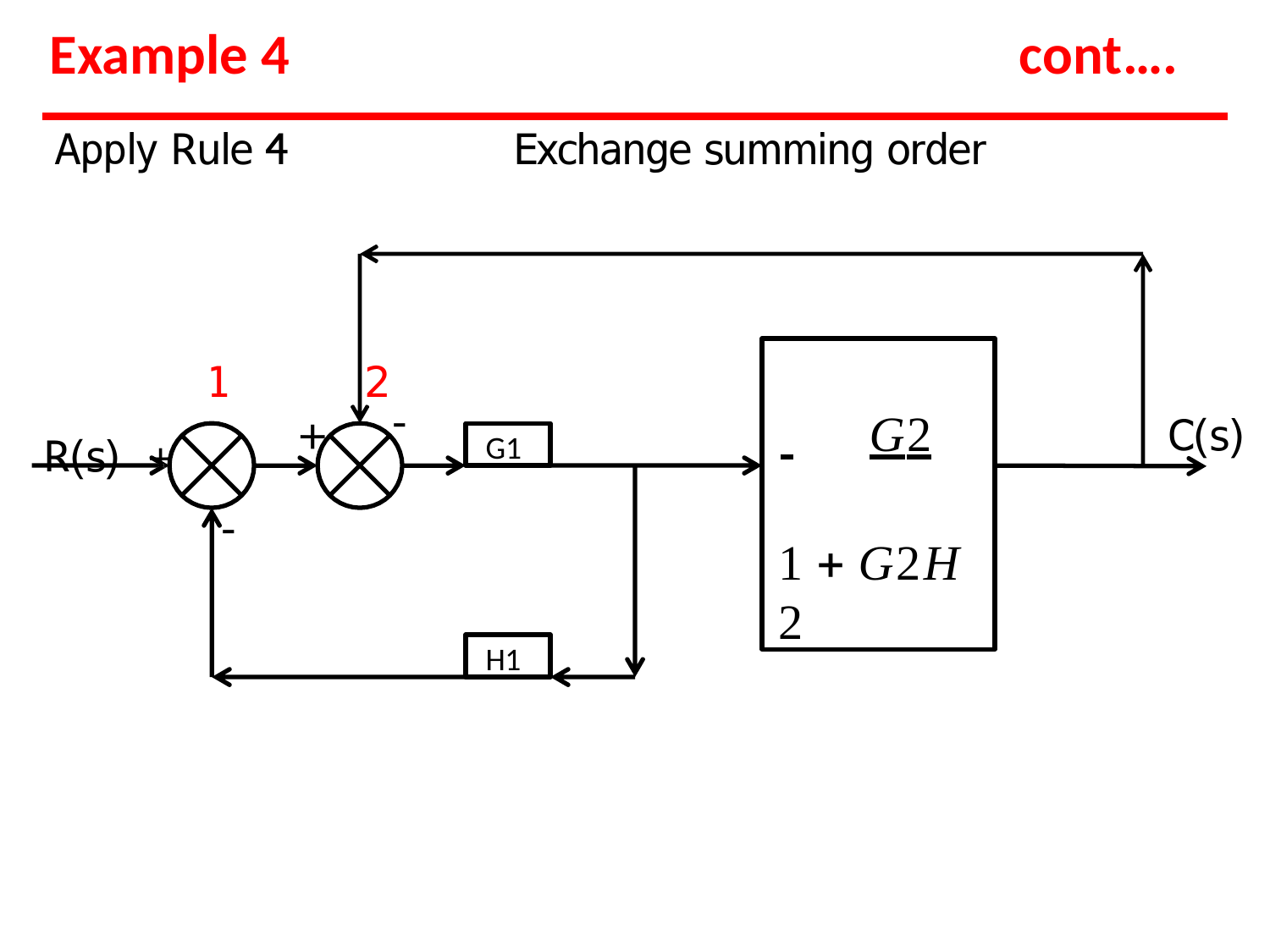

# Example 4
cont….

Apply Rule 4
Exchange summing order

 	G2
1 + G2H 2
1
R(s)	+
2
-
+
C(s)

G1

-

H1